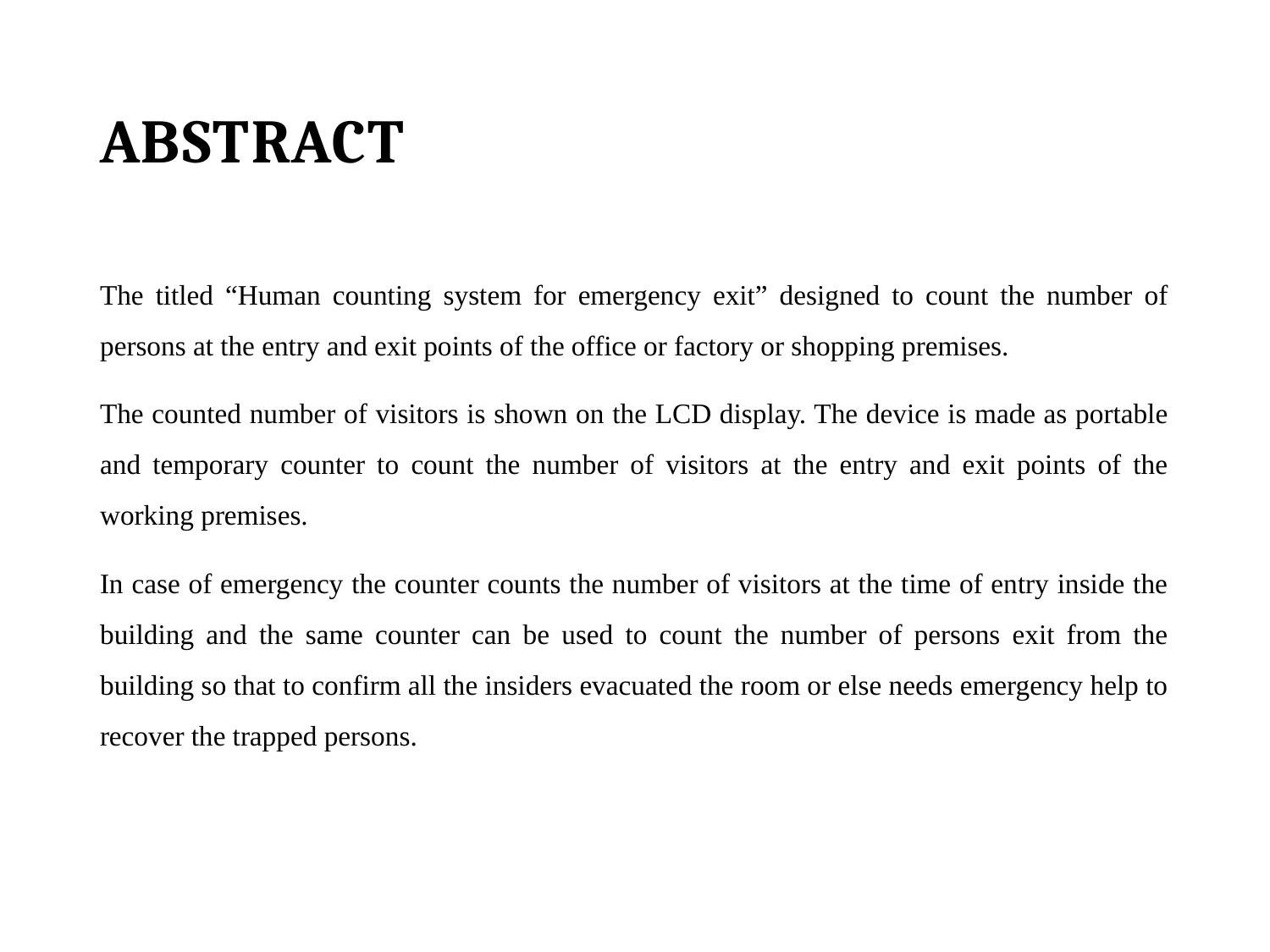

# ABSTRACT
The titled “Human counting system for emergency exit” designed to count the number of persons at the entry and exit points of the office or factory or shopping premises.
The counted number of visitors is shown on the LCD display. The device is made as portable and temporary counter to count the number of visitors at the entry and exit points of the working premises.
In case of emergency the counter counts the number of visitors at the time of entry inside the building and the same counter can be used to count the number of persons exit from the building so that to confirm all the insiders evacuated the room or else needs emergency help to recover the trapped persons.